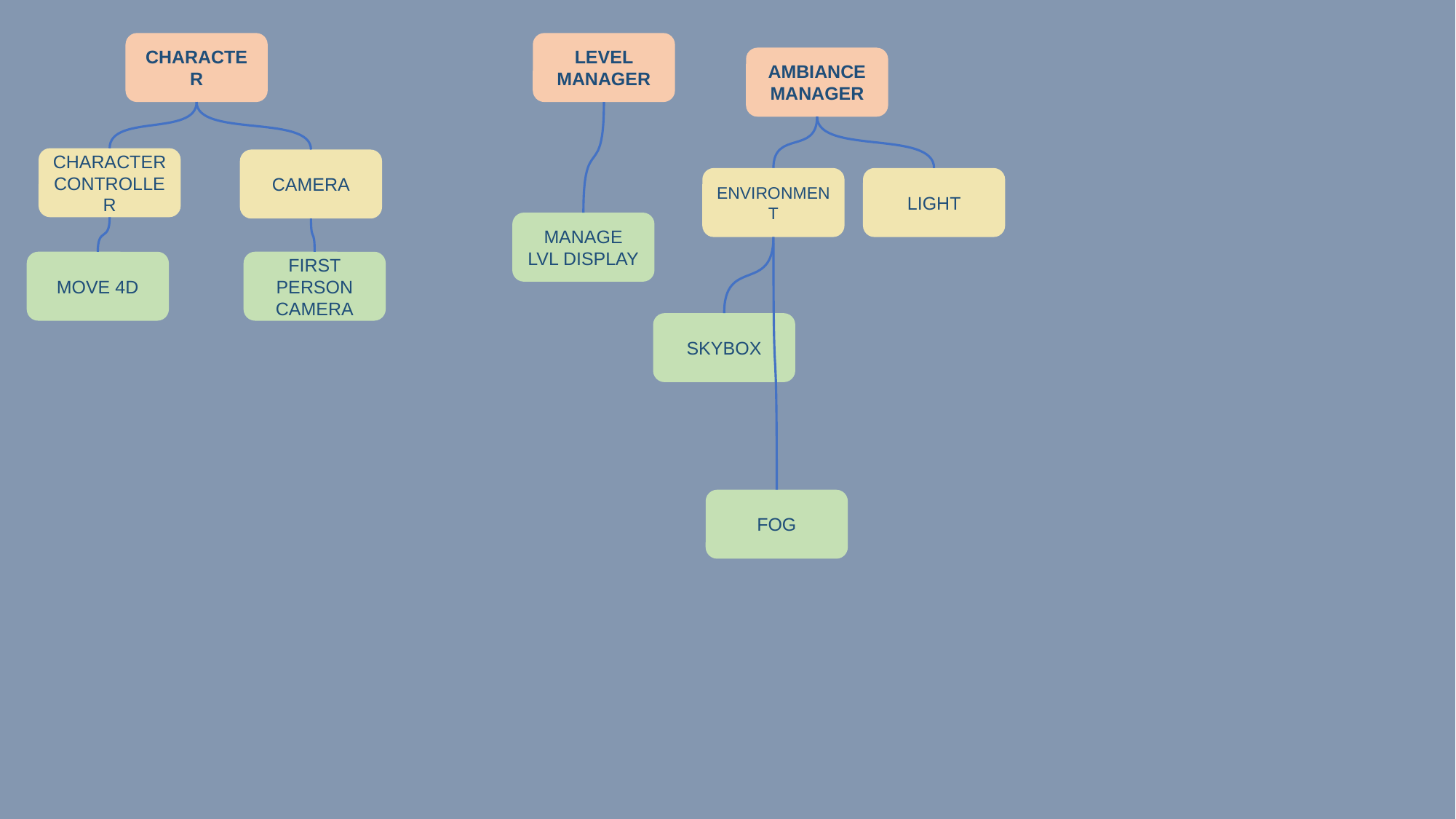

CHARACTER
LEVEL MANAGER
AMBIANCE MANAGER
CHARACTER CONTROLLER
CAMERA
ENVIRONMENT
LIGHT
MANAGE LVL DISPLAY
MOVE 4D
FIRST PERSON CAMERA
SKYBOX
FOG